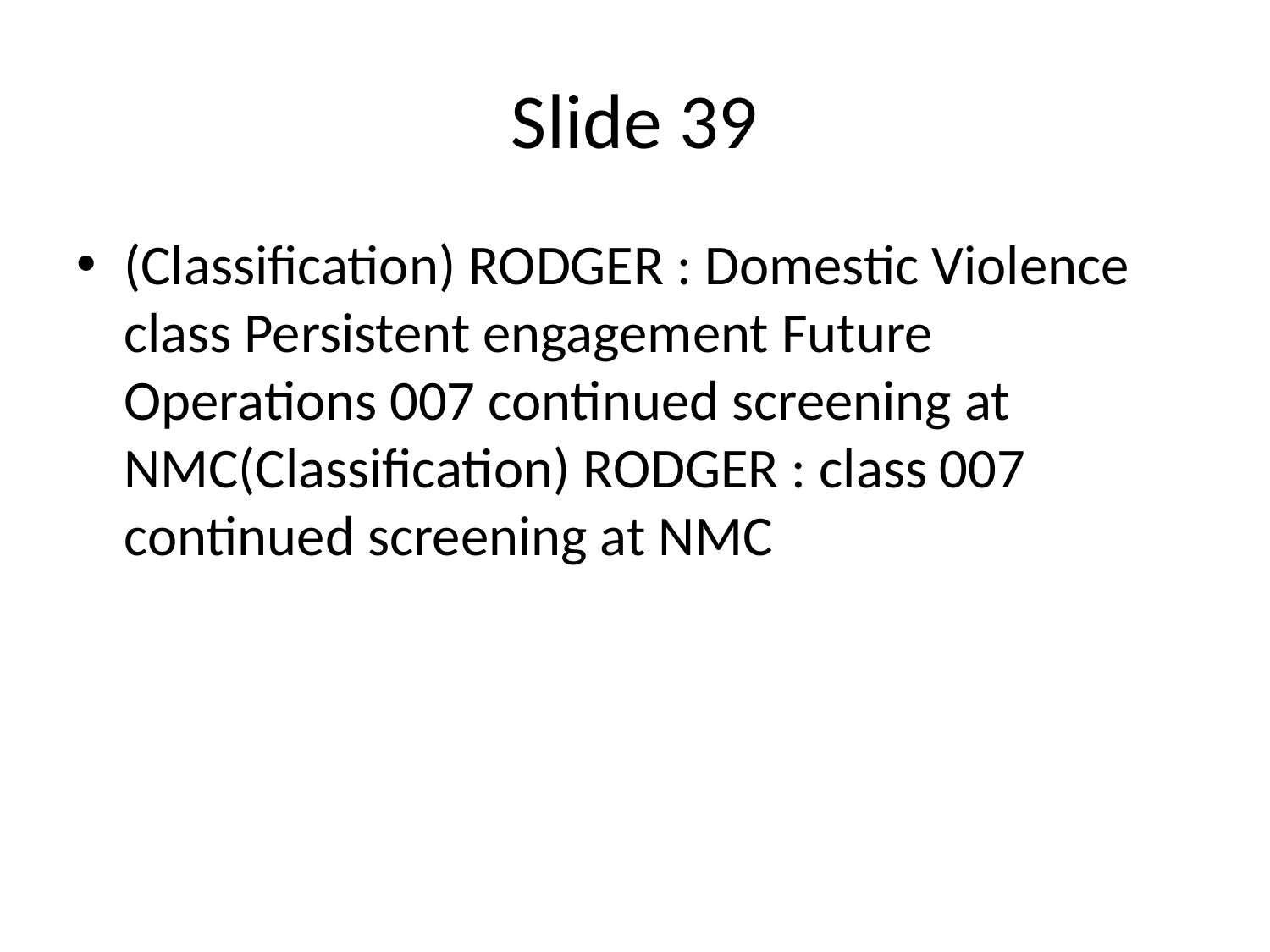

# Slide 39
(Classification) RODGER : Domestic Violence class Persistent engagement Future Operations 007 continued screening at NMC(Classification) RODGER : class 007 continued screening at NMC